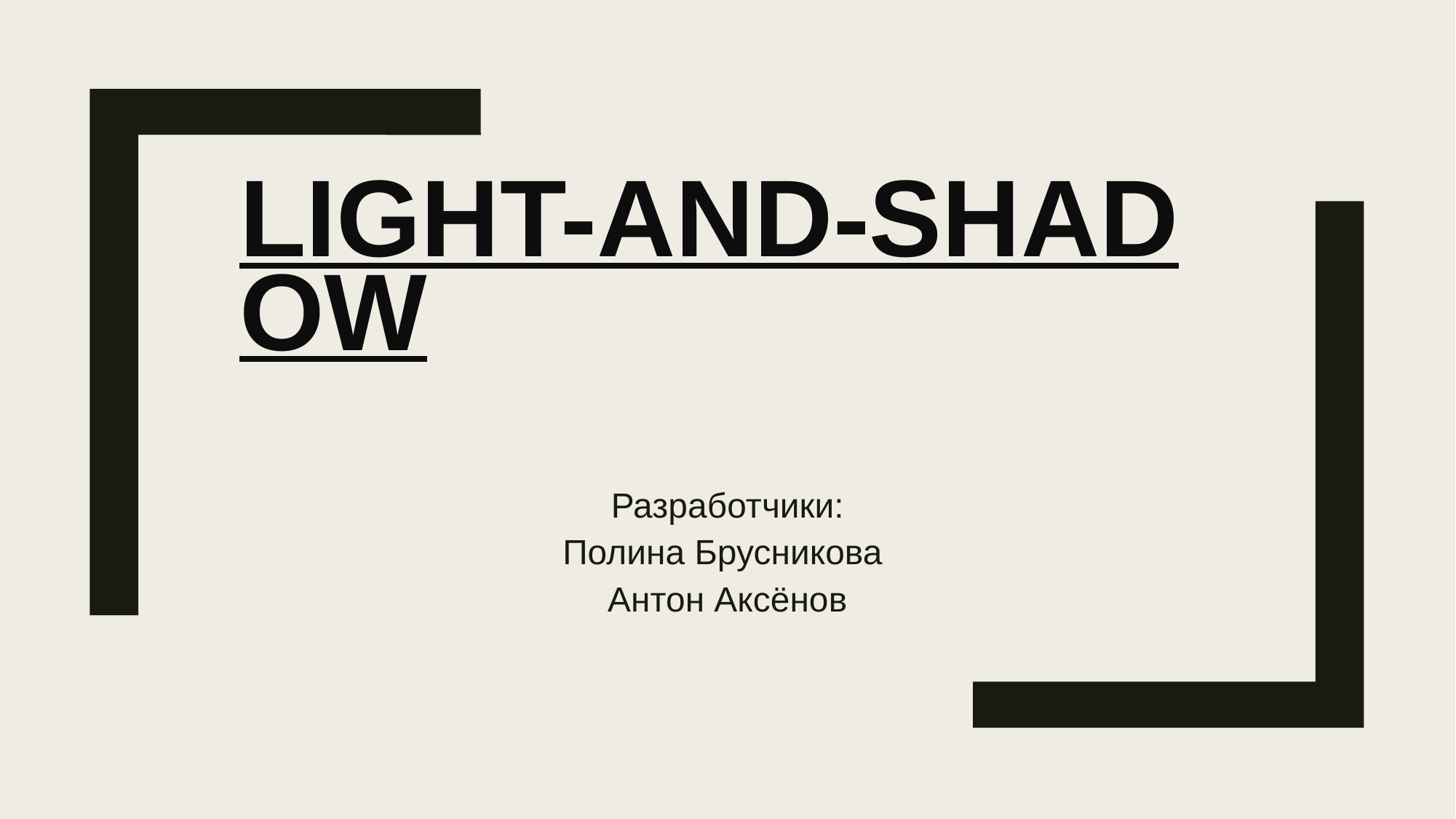

# Light-and-Shadow
Разработчики:
Полина Брусникова
Антон Аксёнов